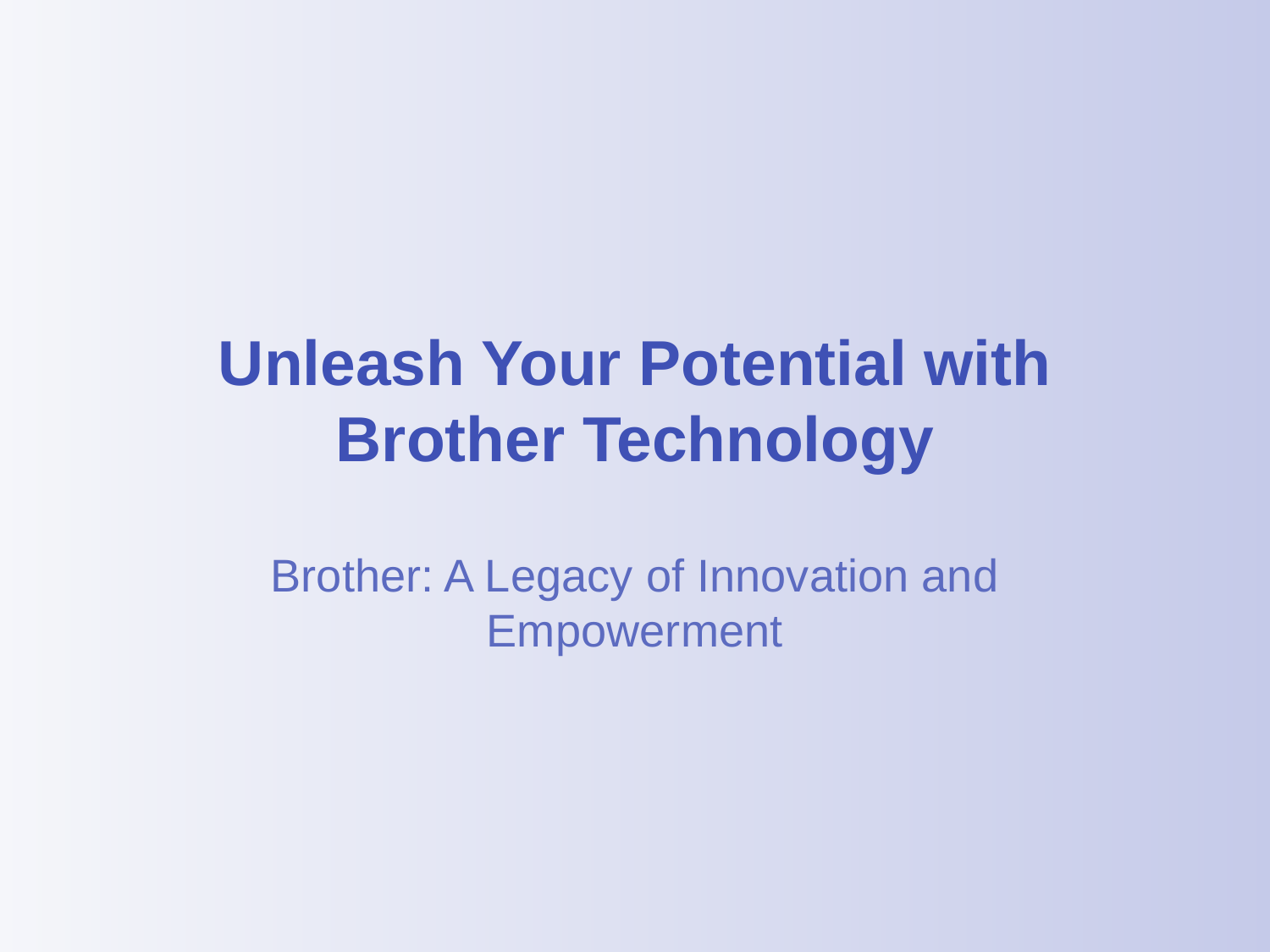

# Unleash Your Potential with Brother Technology
Brother: A Legacy of Innovation and Empowerment